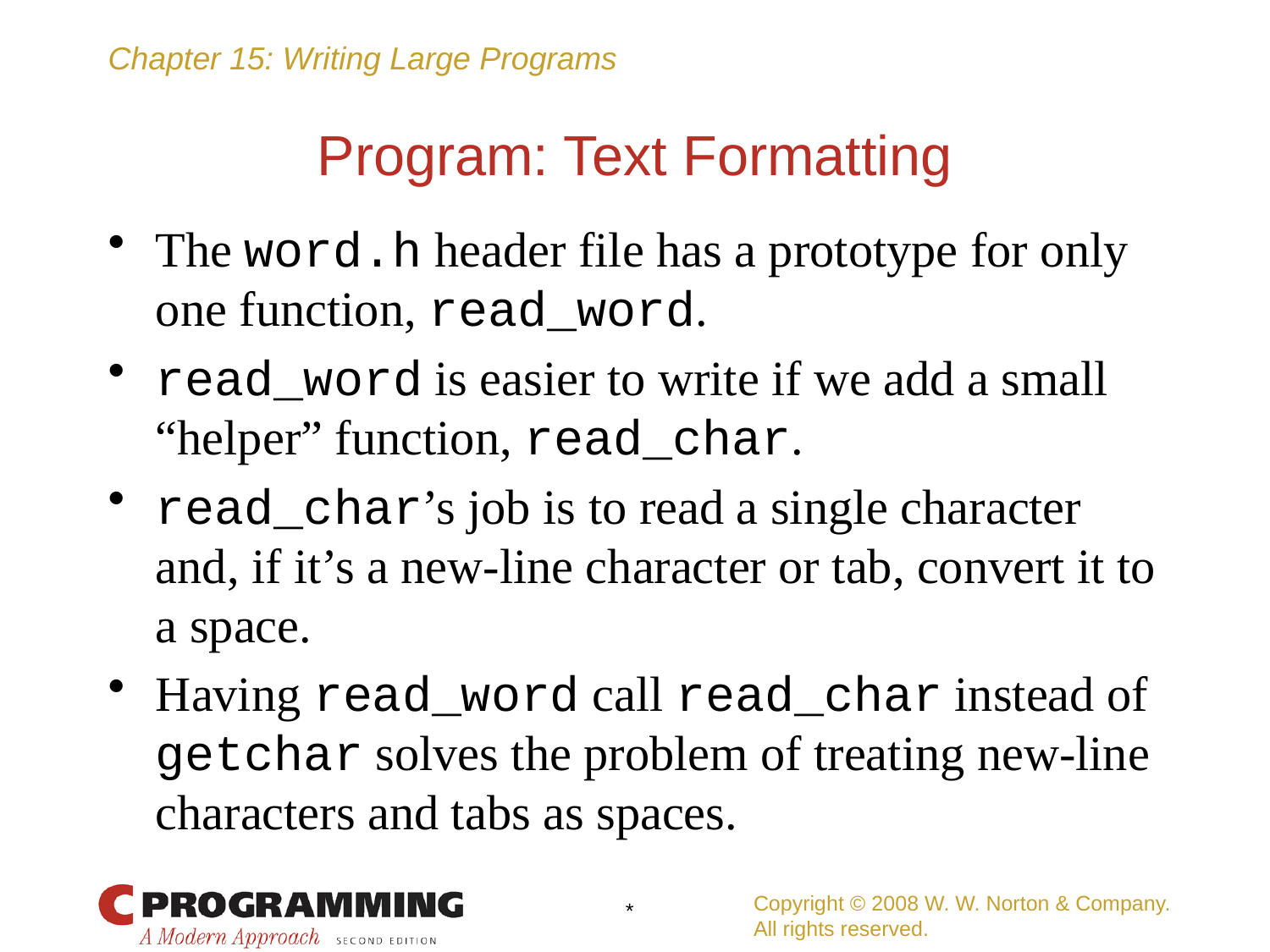

# Program: Text Formatting
The word.h header file has a prototype for only one function, read_word.
read_word is easier to write if we add a small “helper” function, read_char.
read_char’s job is to read a single character and, if it’s a new-line character or tab, convert it to a space.
Having read_word call read_char instead of getchar solves the problem of treating new-line characters and tabs as spaces.
Copyright © 2008 W. W. Norton & Company.
All rights reserved.
*